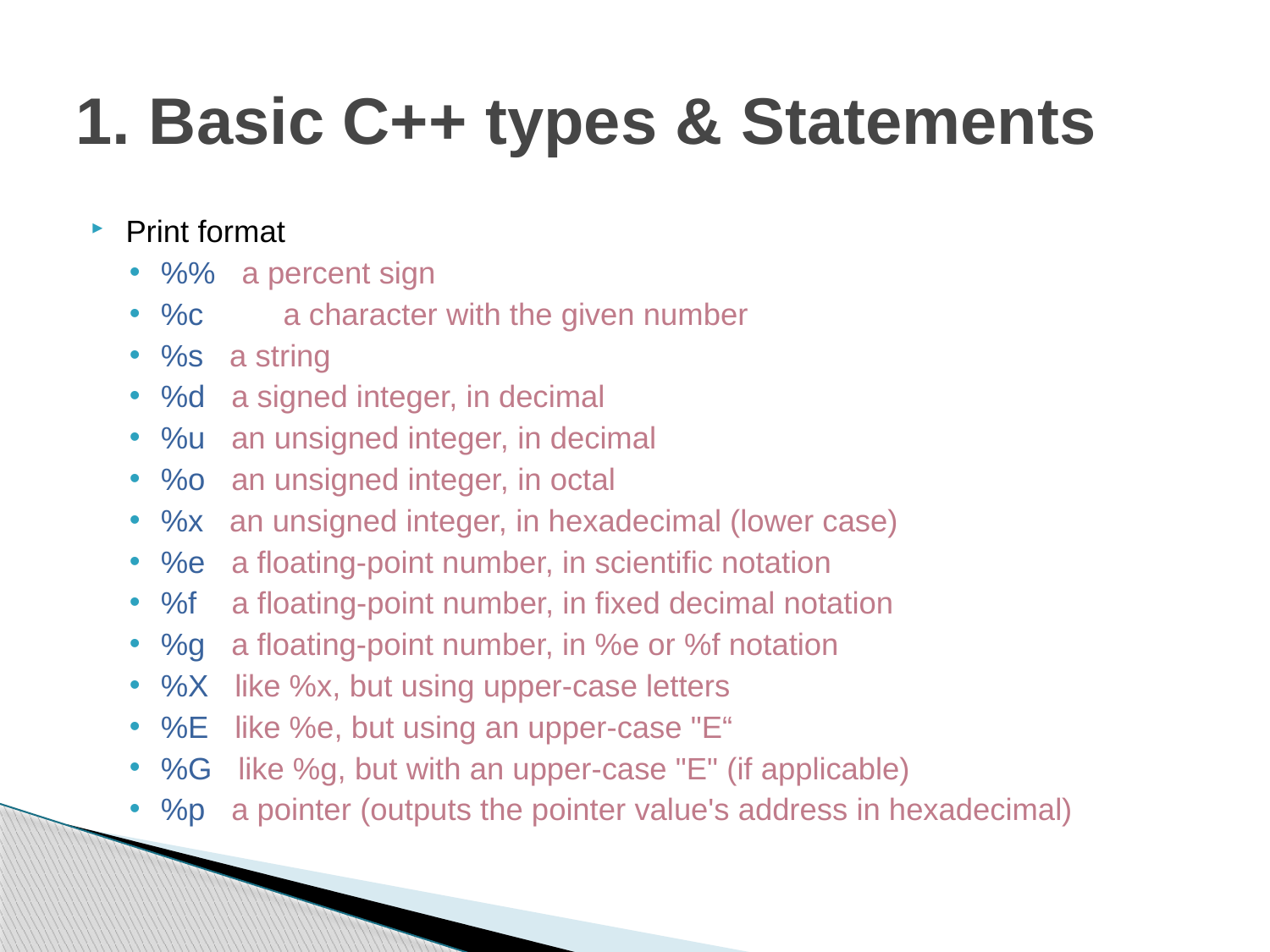

# 1. Basic C++ types & Statements
Print format
%%   a percent sign
%c	   a character with the given number
%s   a string
%d   a signed integer, in decimal
%u   an unsigned integer, in decimal
%o   an unsigned integer, in octal
%x   an unsigned integer, in hexadecimal (lower case)
%e   a floating-point number, in scientific notation
%f    a floating-point number, in fixed decimal notation
%g   a floating-point number, in %e or %f notation
%X   like %x, but using upper-case letters
%E   like %e, but using an upper-case "E“
%G   like %g, but with an upper-case "E" (if applicable)
%p   a pointer (outputs the pointer value's address in hexadecimal)